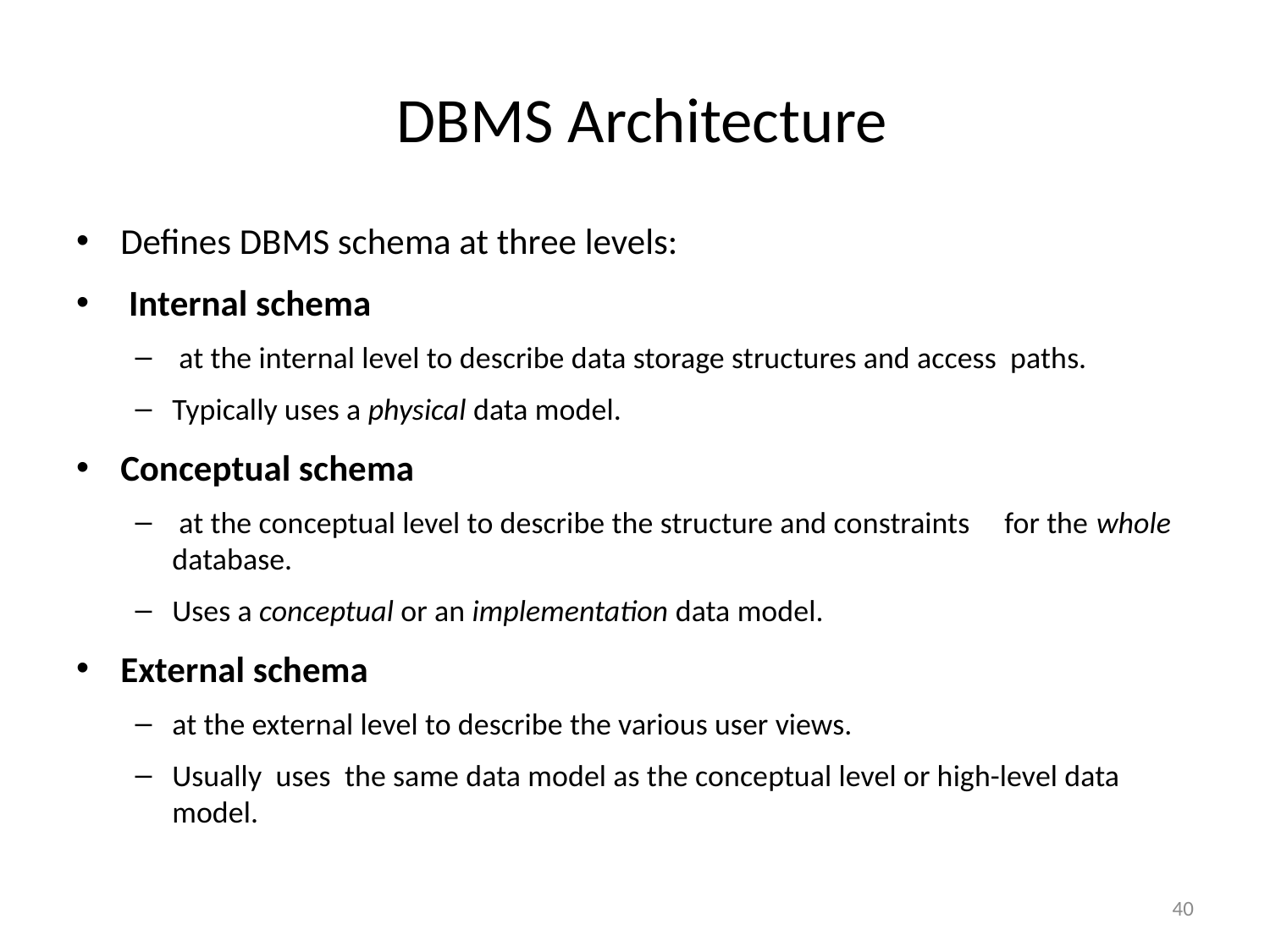

# DBMS Architecture
Defines DBMS schema at three levels:
 Internal schema
 at the internal level to describe data storage structures and access  paths.
Typically uses a physical data model.
Conceptual schema
 at the conceptual level to describe the structure and constraints     for the whole database.
Uses a conceptual or an implementation data model.
External schema
at the external level to describe the various user views.
Usually  uses  the same data model as the conceptual level or high-level data model.

40